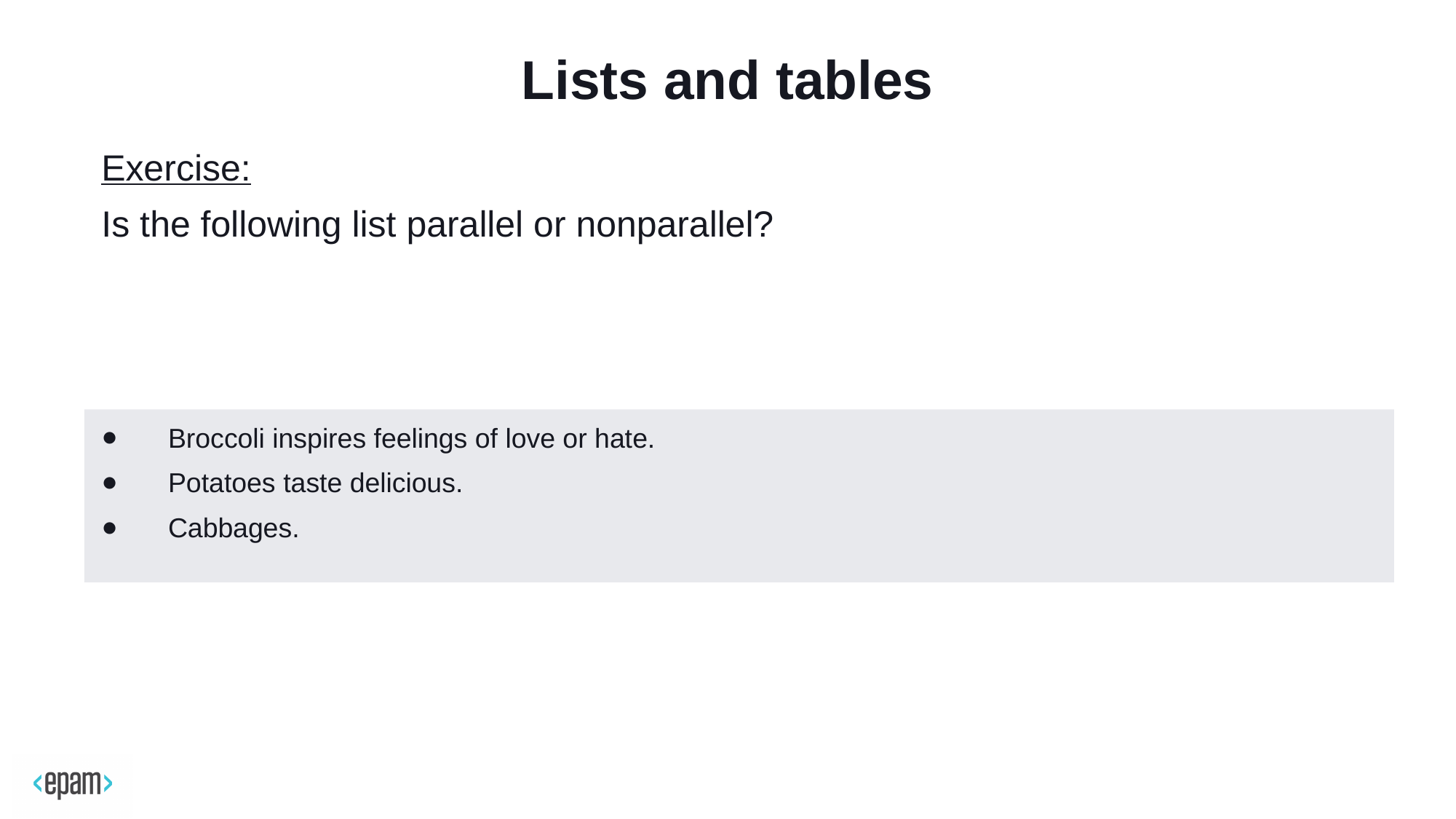

# Lists and tables
Exercise:
Is the following list parallel or nonparallel?
Broccoli inspires feelings of love or hate.
Potatoes taste delicious.
Cabbages.